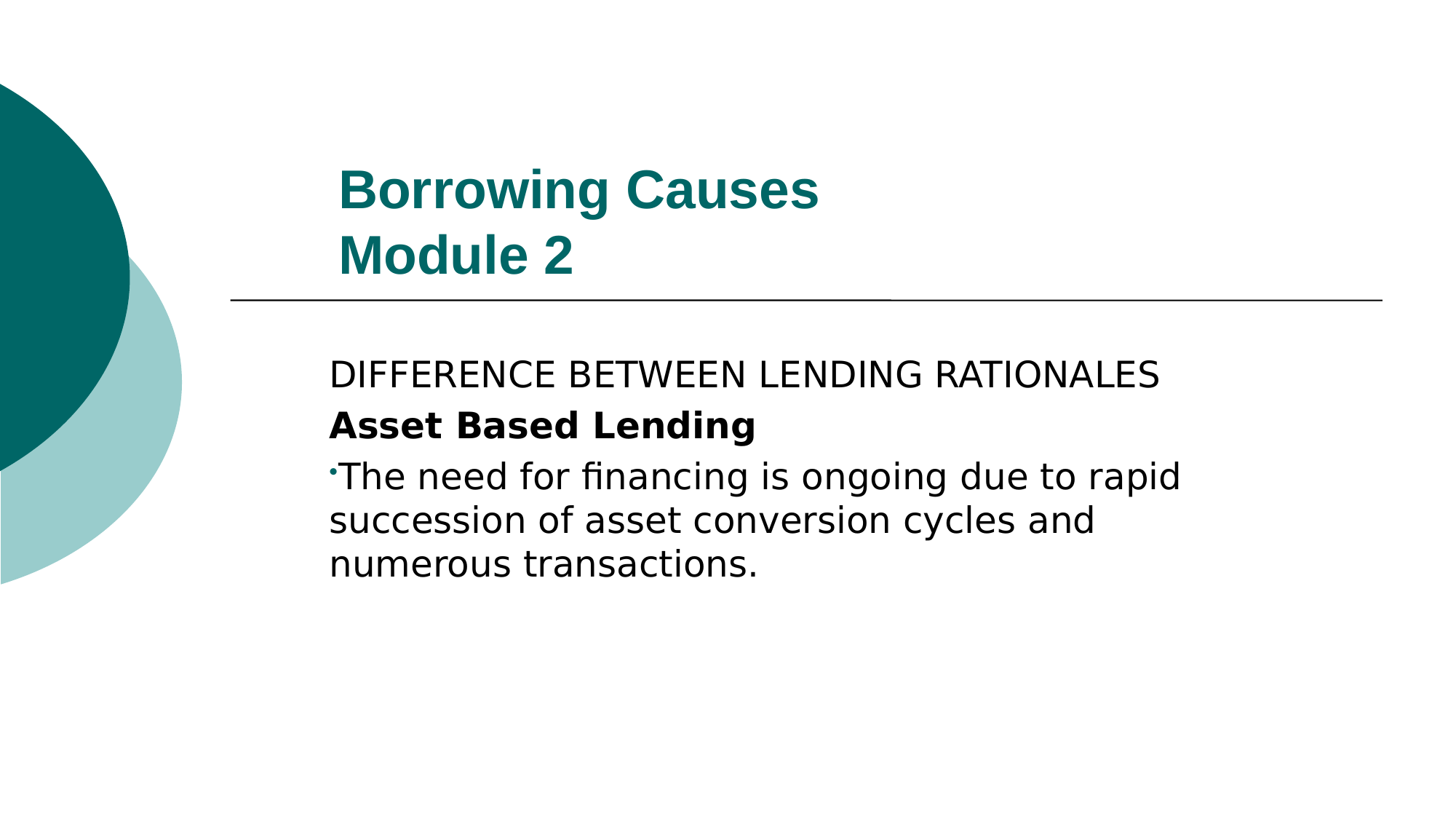

# Borrowing Causes Module 2
DIFFERENCE BETWEEN LENDING RATIONALES
Asset Based Lending
The need for financing is ongoing due to rapid succession of asset conversion cycles and numerous transactions.